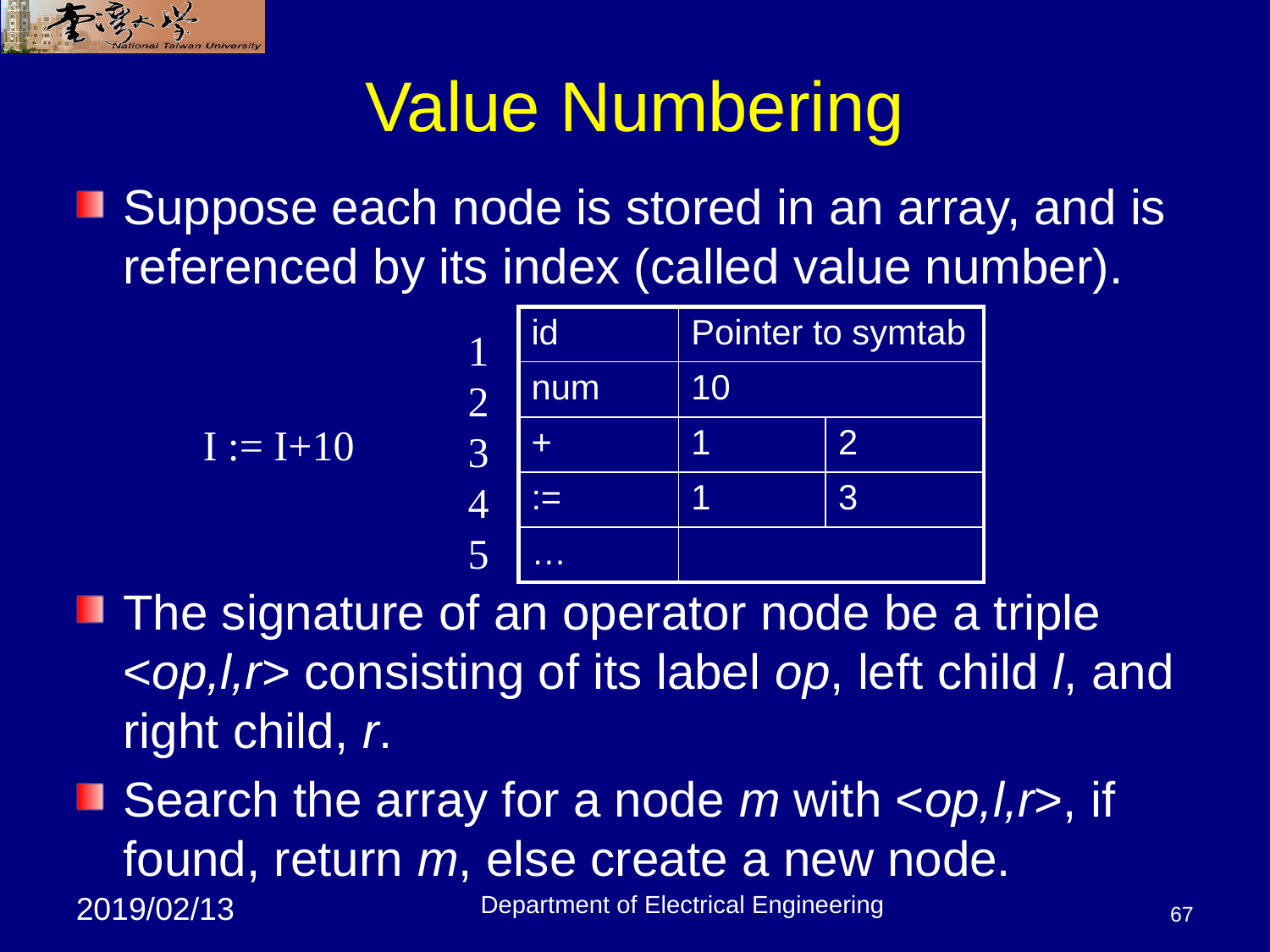

# Value Numbering
Suppose each node is stored in an array, and is referenced by its index (called value number).

The signature of an operator node be a triple <op,l,r> consisting of its label op, left child l, and right child, r.
Search the array for a node m with <op,l,r>, if found, return m, else create a new node.

| id | Pointer to symtab |  |
| --- | --- | --- |
| num | 10 |  |
| + | 1 | 2 |
| := | 1 | 3 |
| … |  |  |
1
2
3
4
5
I := I+10
Department of Electrical Engineering
67